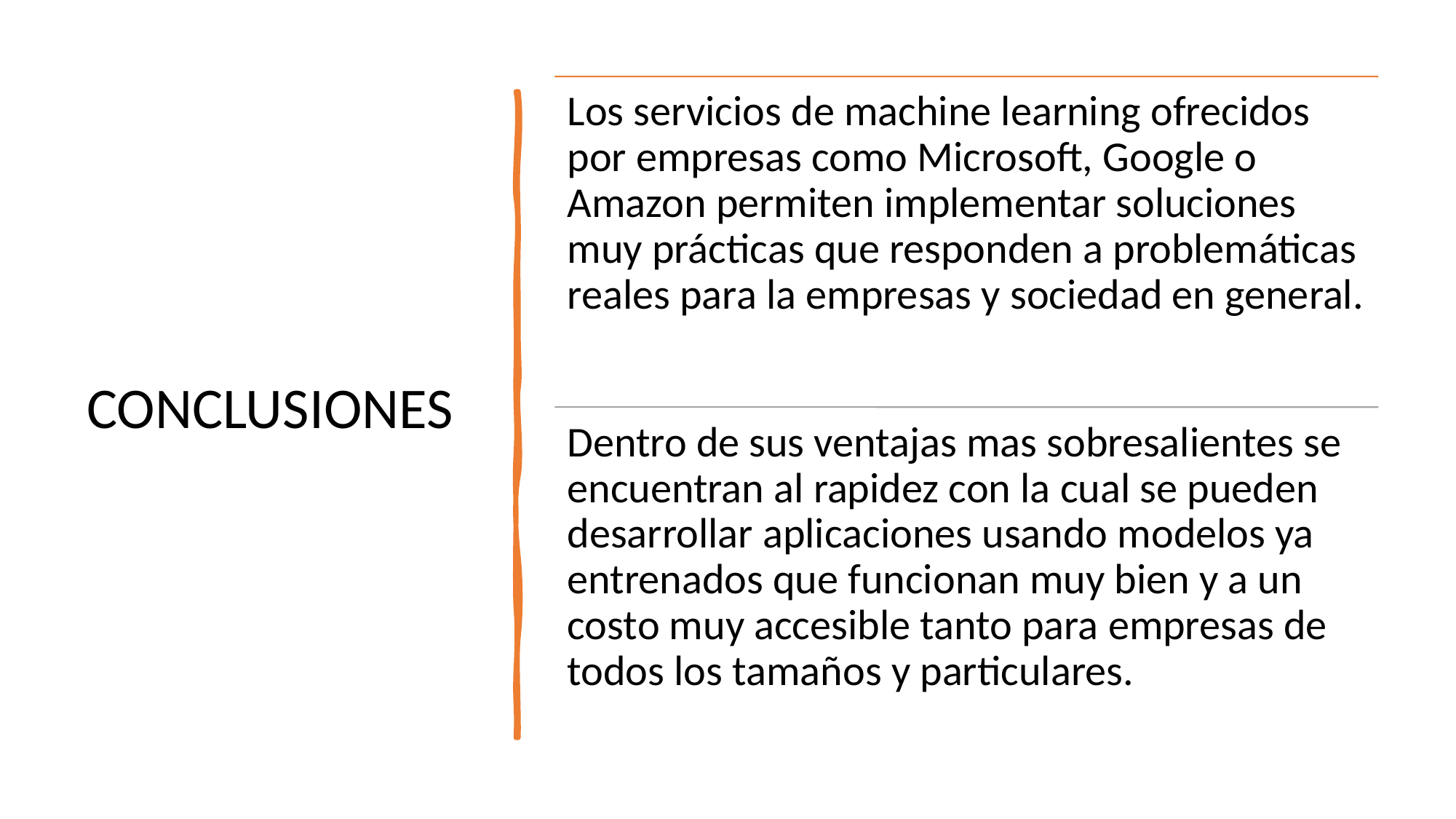

Los servicios de machine learning ofrecidos por empresas como Microsoft, Google o Amazon permiten implementar soluciones muy prácticas que responden a problemáticas reales para la empresas y sociedad en general.
Dentro de sus ventajas mas sobresalientes se encuentran al rapidez con la cual se pueden desarrollar aplicaciones usando modelos ya entrenados que funcionan muy bien y a un costo muy accesible tanto para empresas de todos los tamaños y particulares.
# CONCLUSIONES